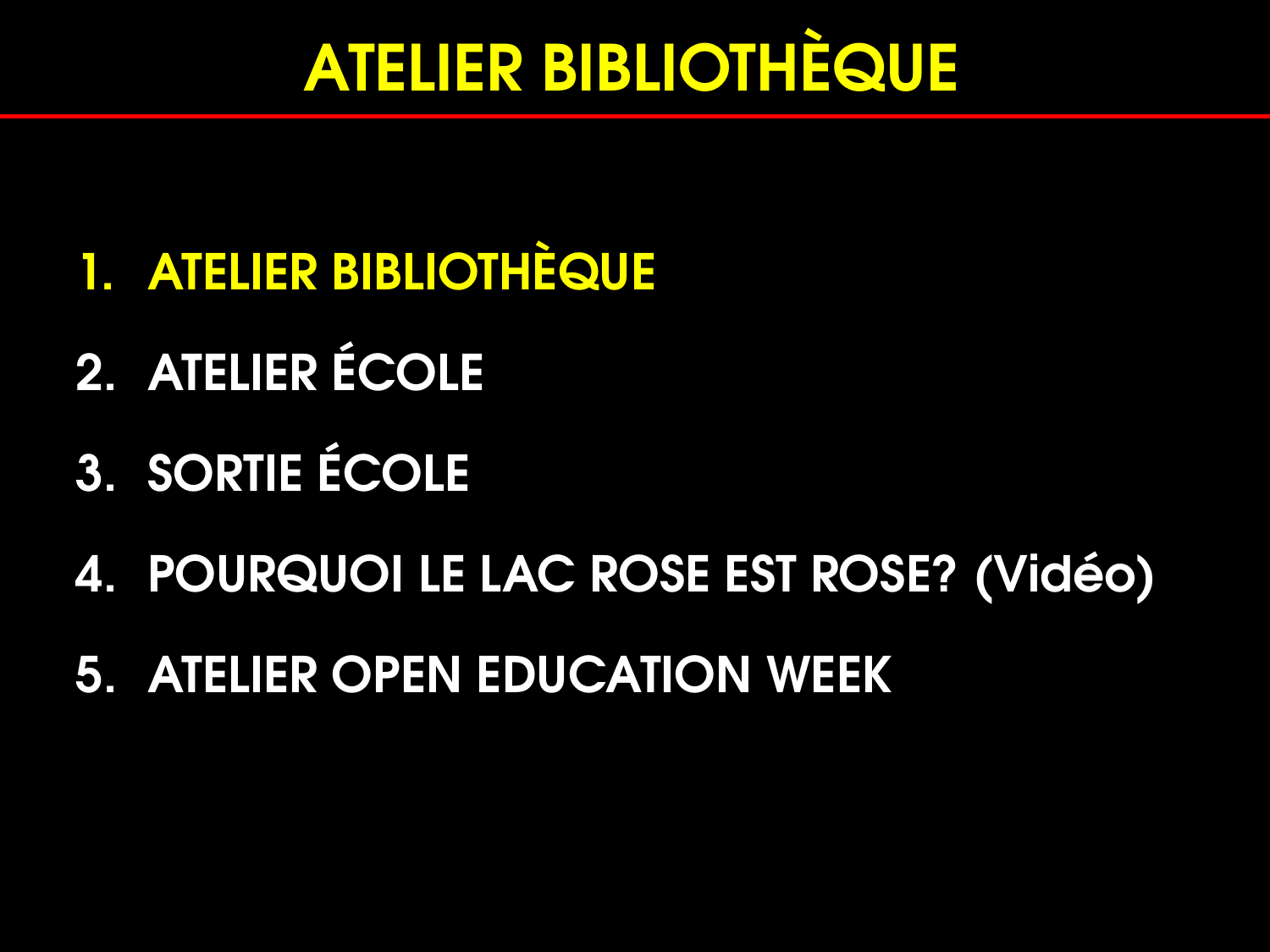

ATELIER BIBLIOTHÈQUE

ATELIER BIBLIOTHÈQUE

ATELIER ÉCOLE

SORTIE ÉCOLE

POURQUOI LE LAC ROSE EST ROSE? (Vidéo)

ATELIER OPEN EDUCATION WEEK